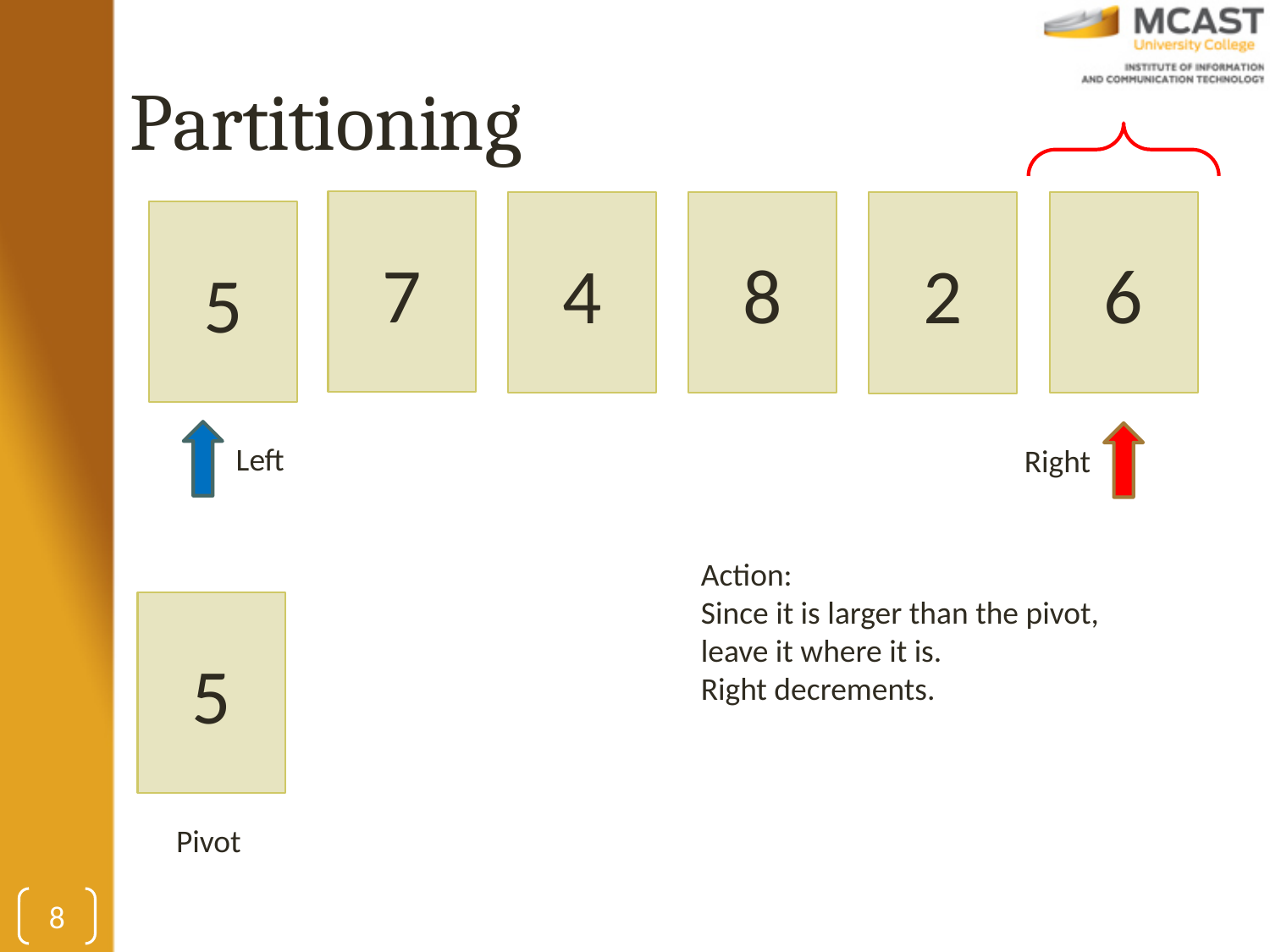

# Partitioning

7
8
6
4
2
5

Left

Right
Action:
Since it is larger than the pivot,
leave it where it is.
Right decrements.
5
Pivot
8